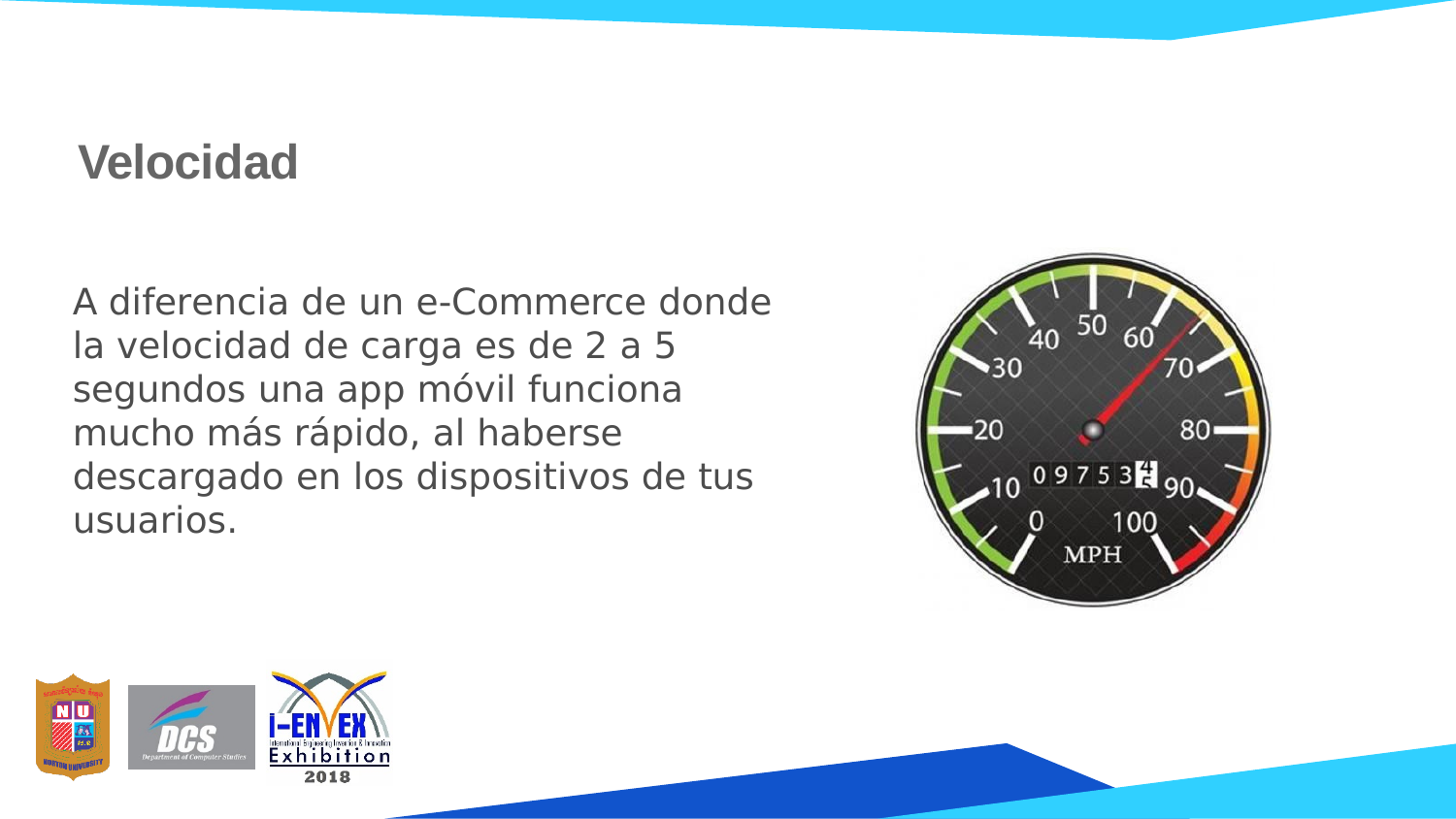

# Velocidad

A diferencia de un e-Commerce donde la velocidad de carga es de 2 a 5 segundos una app móvil funciona mucho más rápido, al haberse descargado en los dispositivos de tus usuarios.